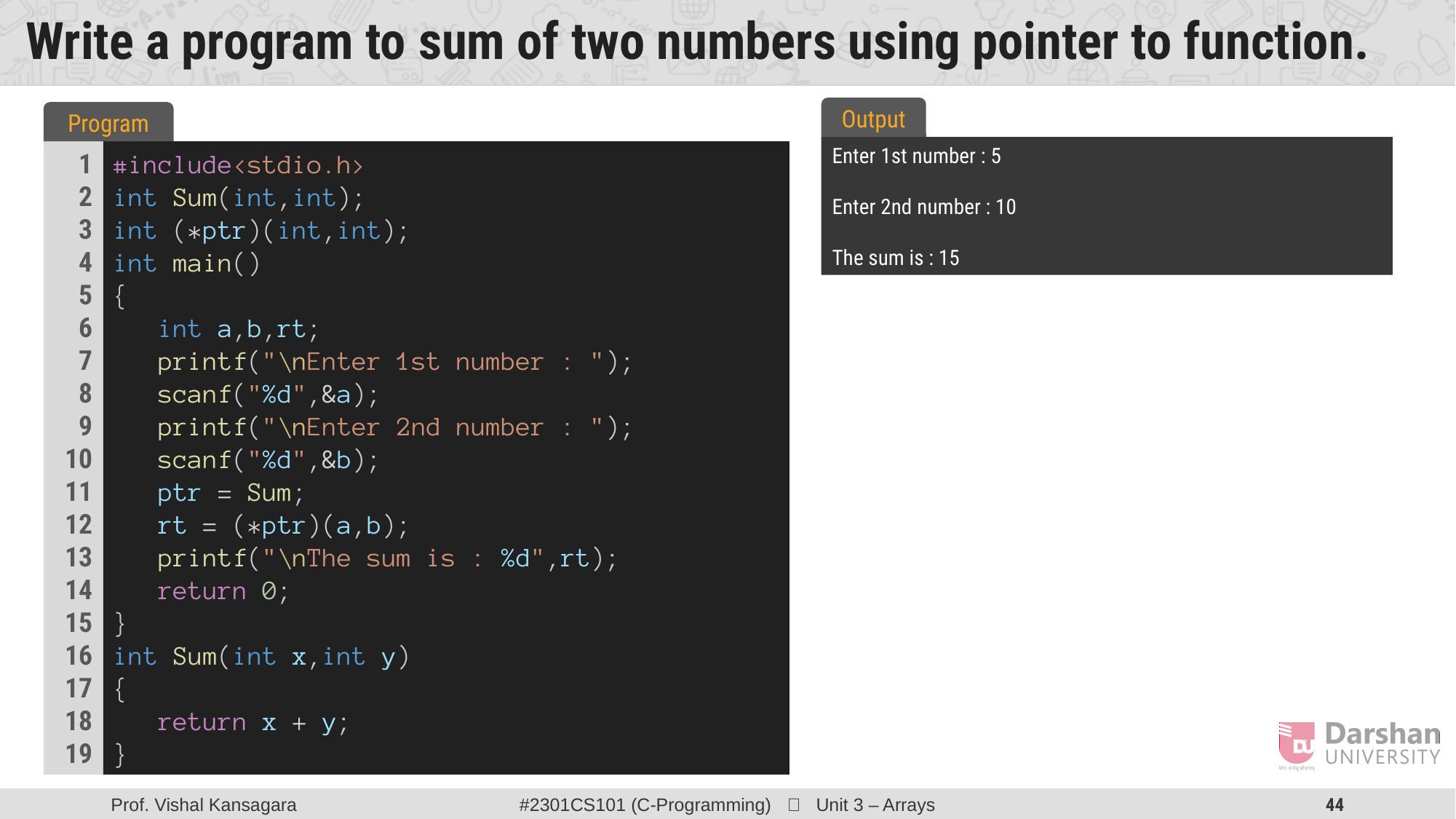

# Write a program to sum of two numbers using pointer to function.
Output
Program
Enter 1st number : 5

Enter 2nd number : 10

The sum is : 15
1
2
3
4
5
6
7
8
9
10
11
12
13
14
15
16
17
18
19
#include<stdio.h>
int Sum(int,int);
int (*ptr)(int,int);
int main()
{
   int a,b,rt;
   printf("\nEnter 1st number : ");
   scanf("%d",&a);
   printf("\nEnter 2nd number : ");
   scanf("%d",&b);
   ptr = Sum;
   rt = (*ptr)(a,b);
   printf("\nThe sum is : %d",rt);
   return 0;
}
int Sum(int x,int y)
{
   return x + y;
}